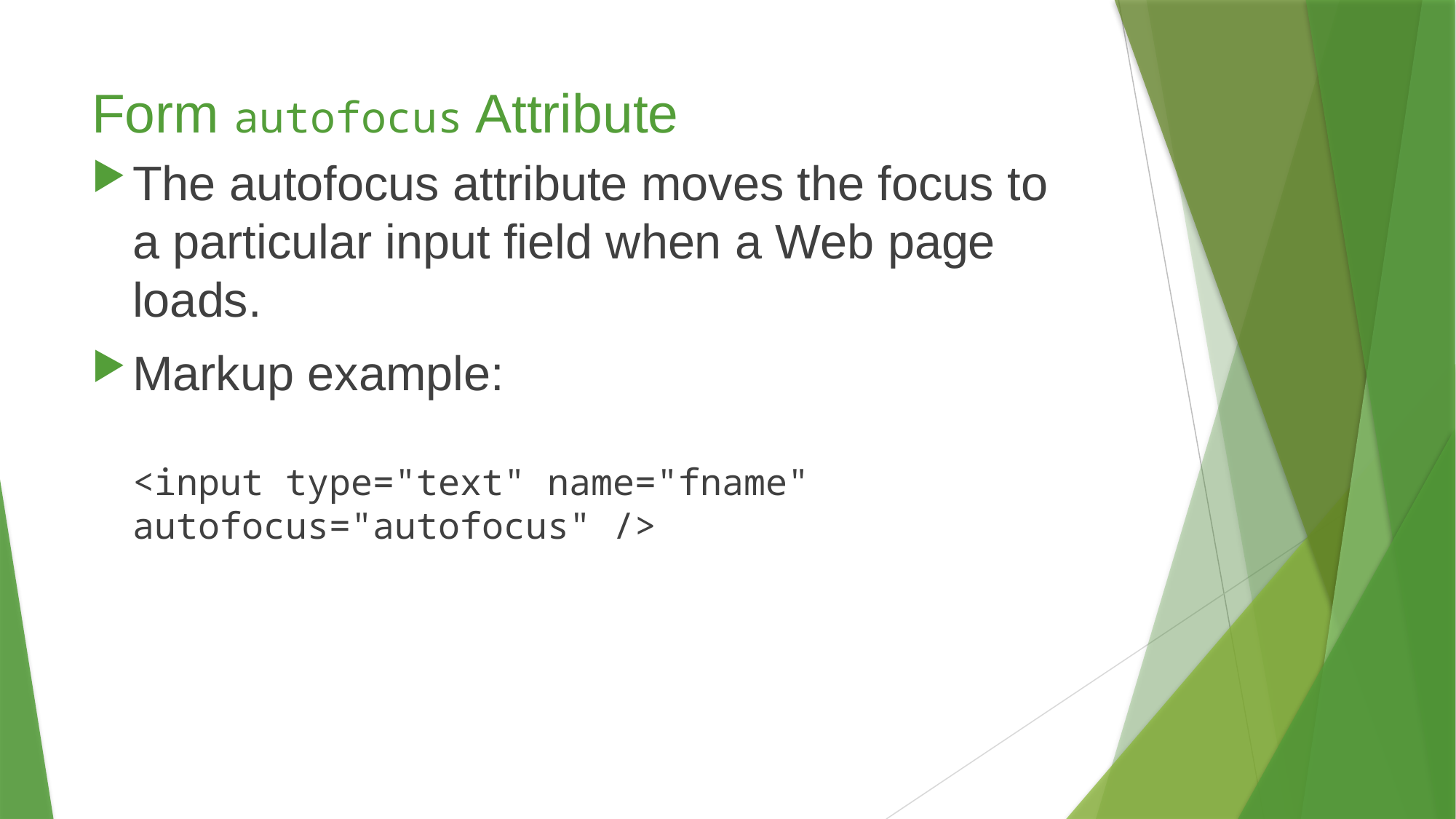

# Form autofocus Attribute
The autofocus attribute moves the focus to a particular input field when a Web page loads.
Markup example:
<input type="text" name="fname" autofocus="autofocus" />